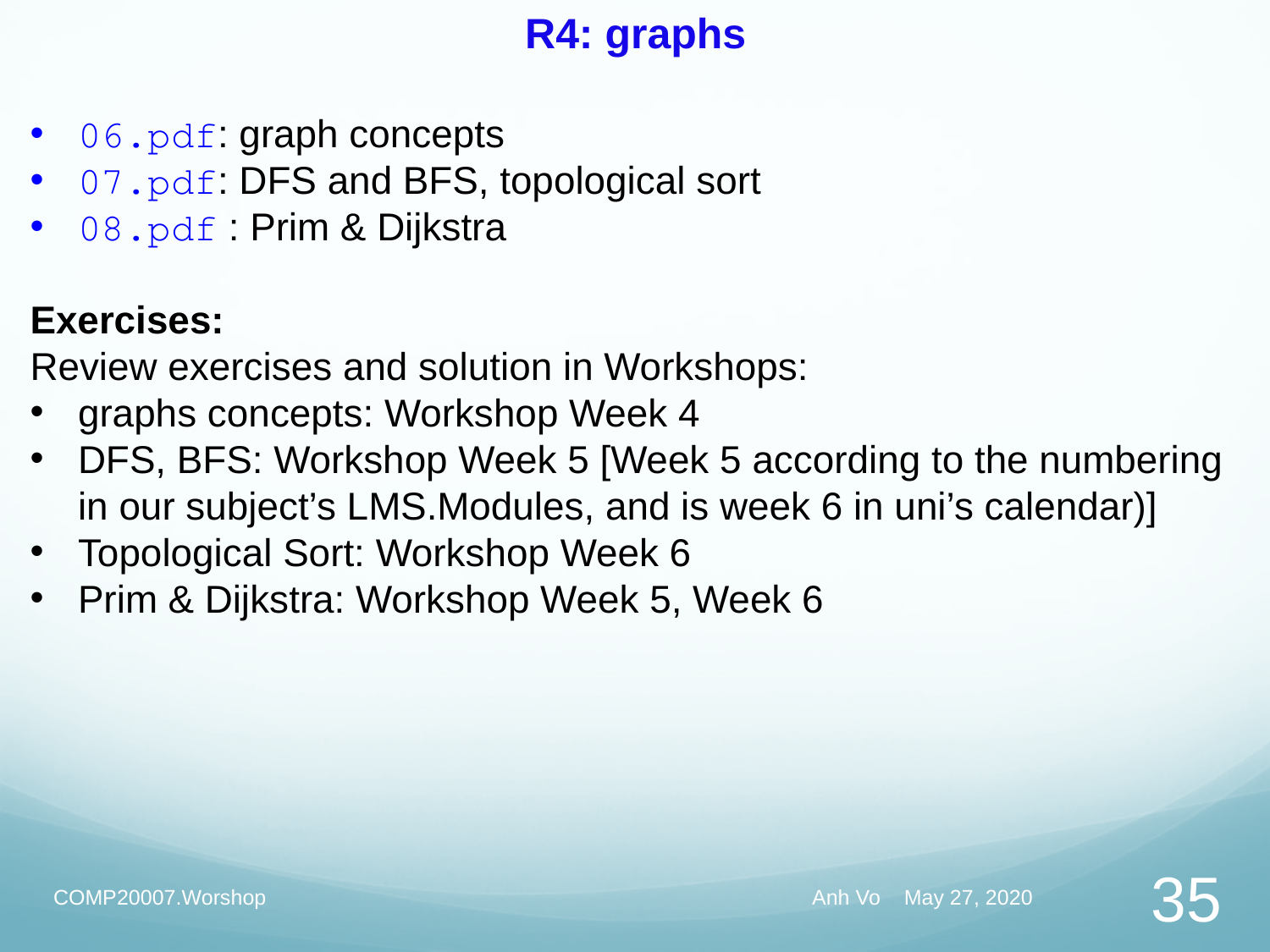

# R4: graphs
06.pdf: graph concepts
07.pdf: DFS and BFS, topological sort
08.pdf : Prim & Dijkstra

Exercises:
Review exercises and solution in Workshops:
graphs concepts: Workshop Week 4
DFS, BFS: Workshop Week 5 [Week 5 according to the numbering in our subject’s LMS.Modules, and is week 6 in uni’s calendar)]
Topological Sort: Workshop Week 6
Prim & Dijkstra: Workshop Week 5, Week 6

COMP20007.Worshop
Anh Vo    May 27, 2020
35